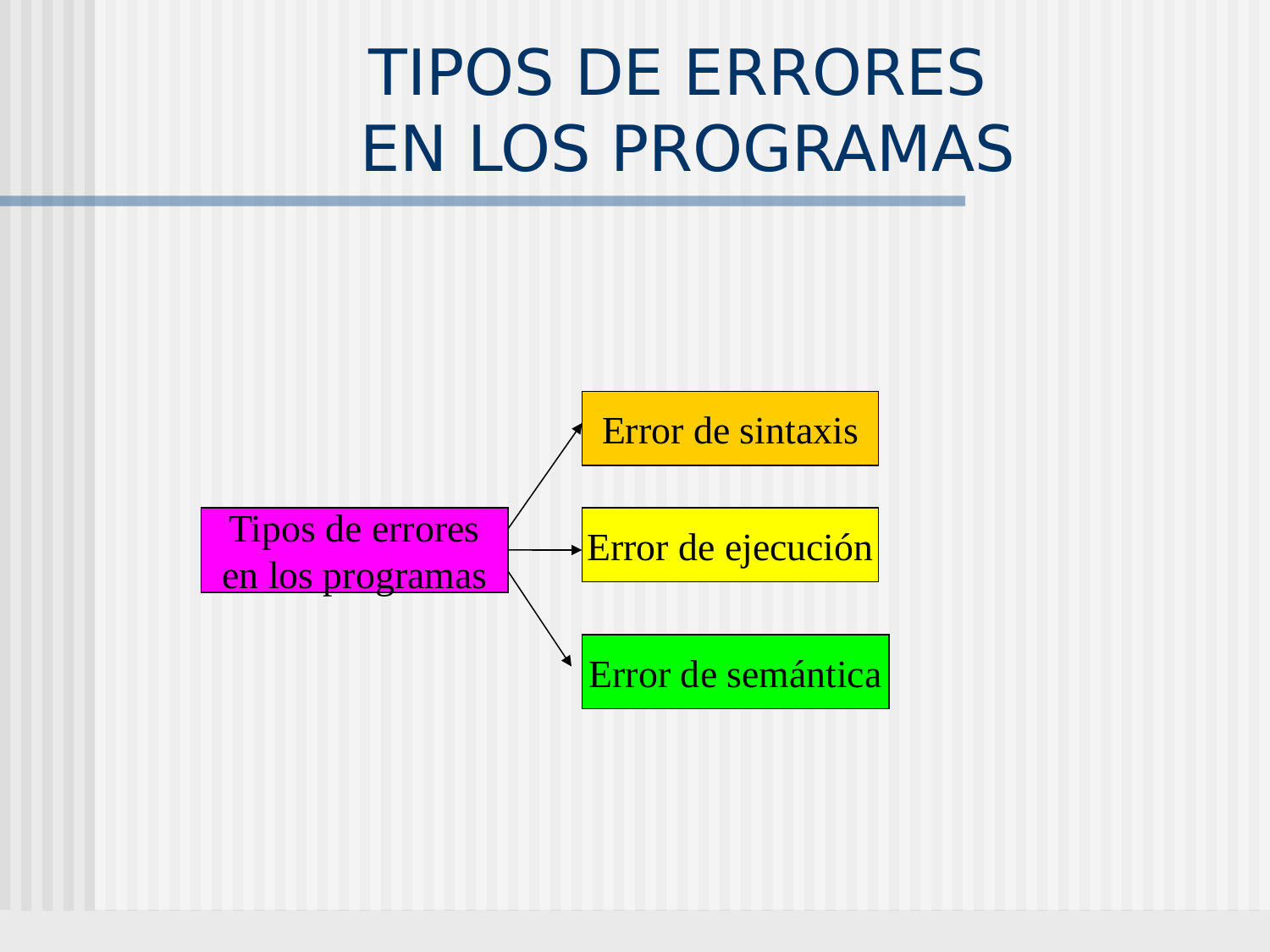

# TIPOS DE ERRORES EN LOS PROGRAMAS

Error de sintaxis

Tipos de errores
en los programas
Error de ejecución

Error de semántica